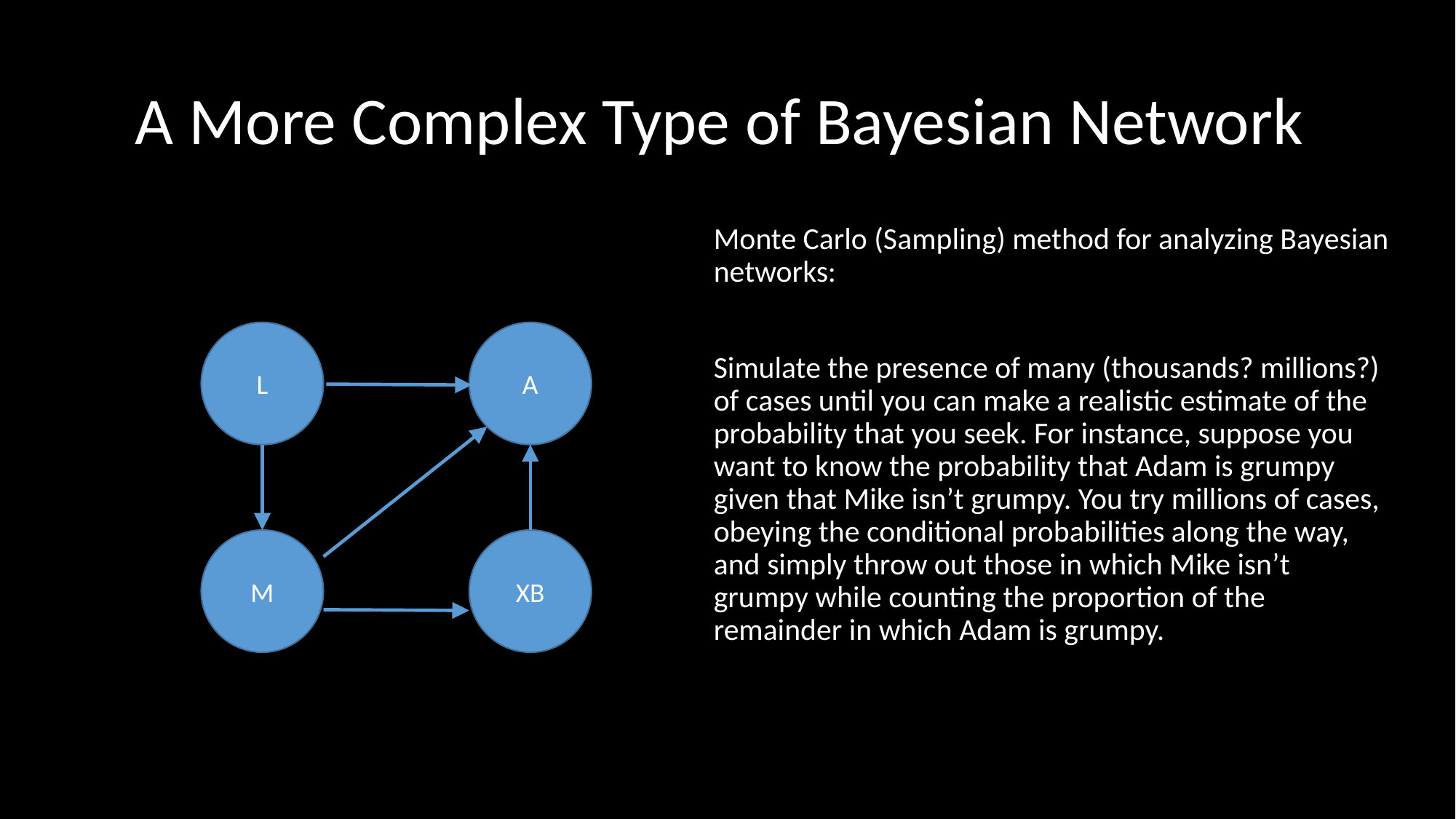

# A More Complex Type of Bayesian Network
Monte Carlo (Sampling) method for analyzing Bayesian networks:

Simulate the presence of many (thousands? millions?) of cases until you can make a realistic estimate of the probability that you seek. For instance, suppose you want to know the probability that Adam is grumpy given that Mike isn’t grumpy. You try millions of cases, obeying the conditional probabilities along the way,  and simply throw out those in which Mike isn’t grumpy while counting the proportion of the remainder in which Adam is grumpy.
L
A
M
XB